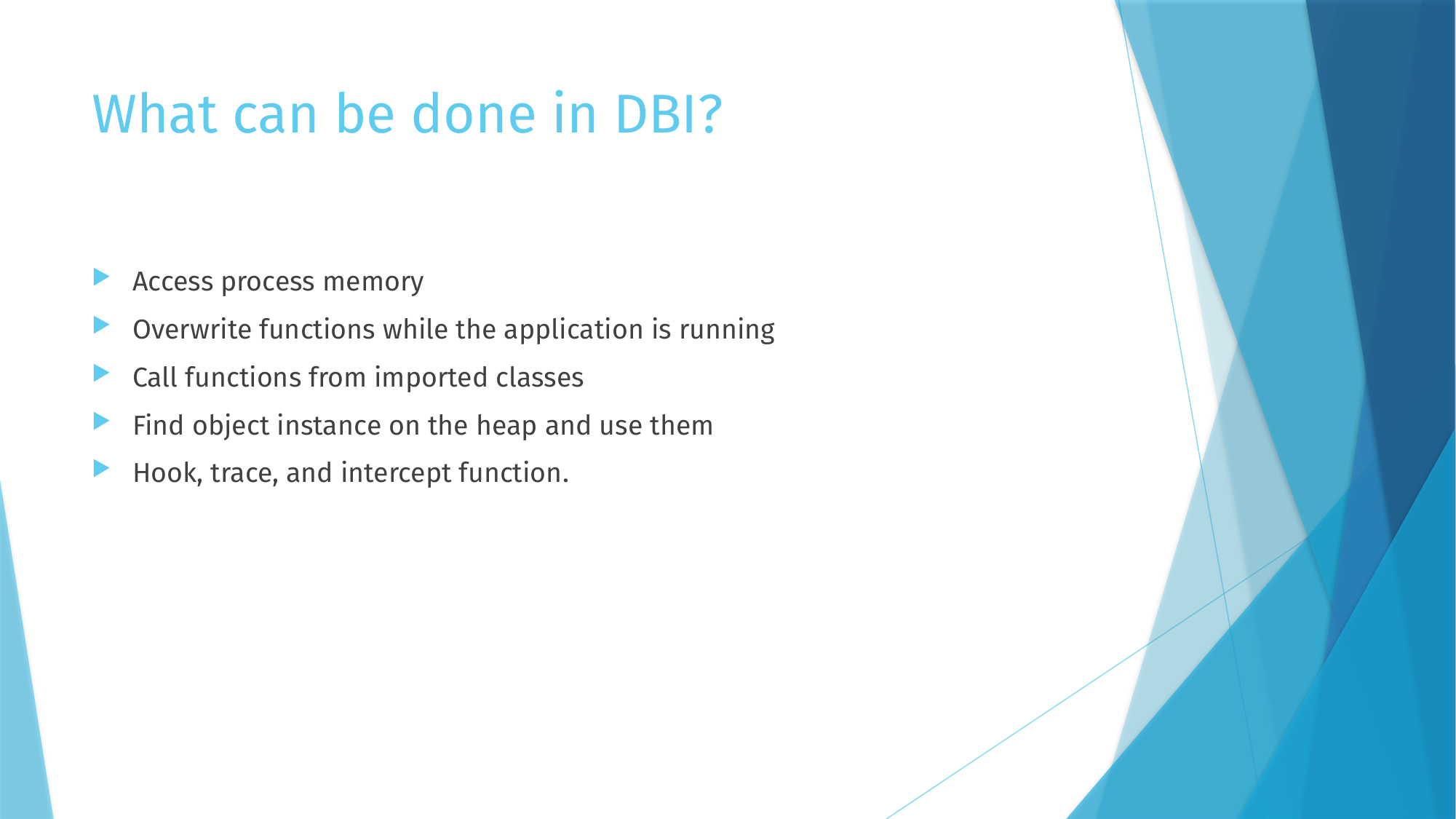

# What can be done in DBI?
Access process memory
Overwrite functions while the application is running
Call functions from imported classes
Find object instance on the heap and use them
Hook, trace, and intercept function.